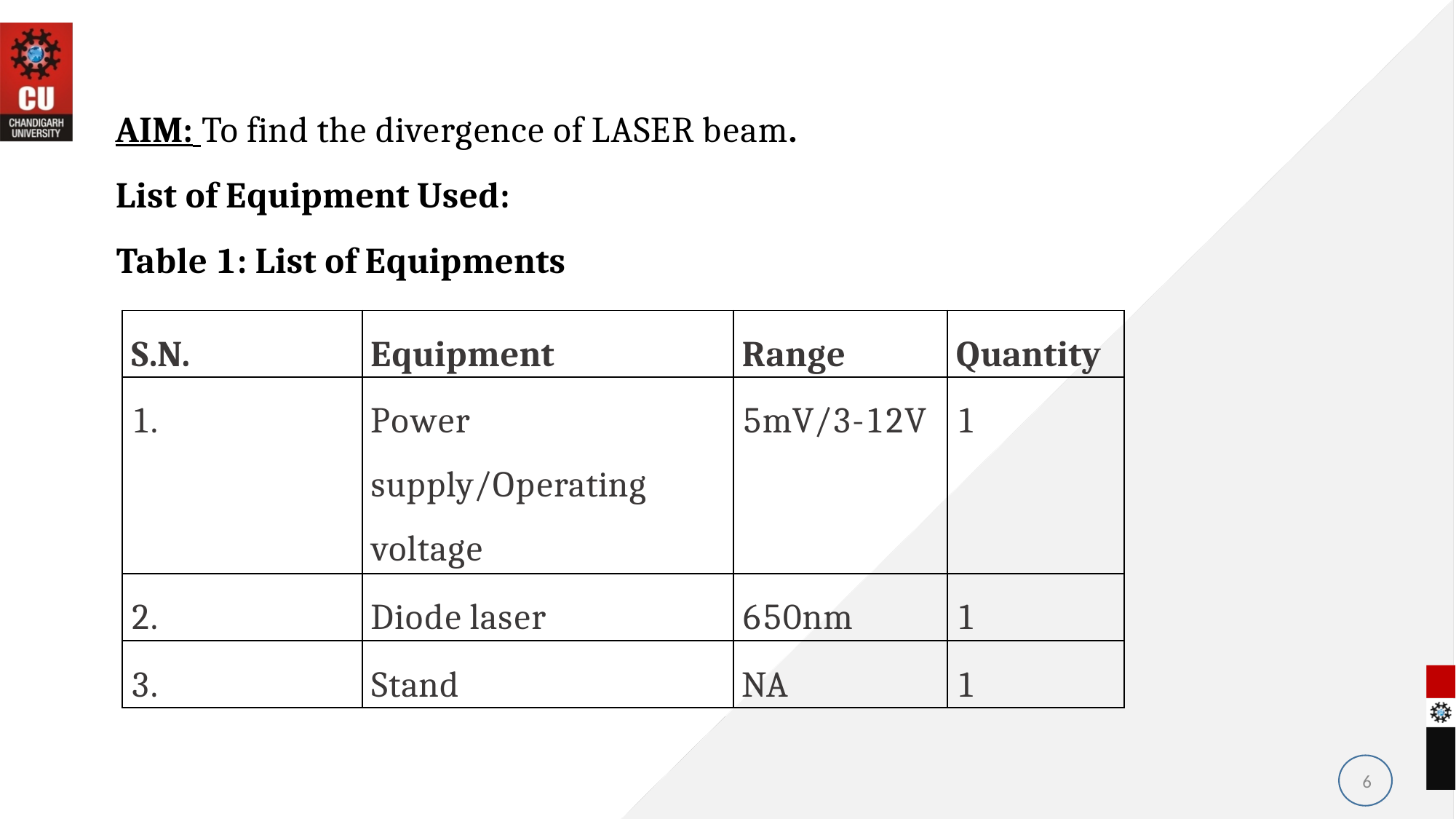

AIM: To find the divergence of LASER beam.
List of Equipment Used:
Table 1: List of Equipments

| S.N. | Equipment | Range | Quantity |
| --- | --- | --- | --- |
| 1. | Power supply/Operating voltage | 5mV/3-12V | 1 |
| 2. | Diode laser | 650nm | 1 |
| 3. | Stand | NA | 1 |

6